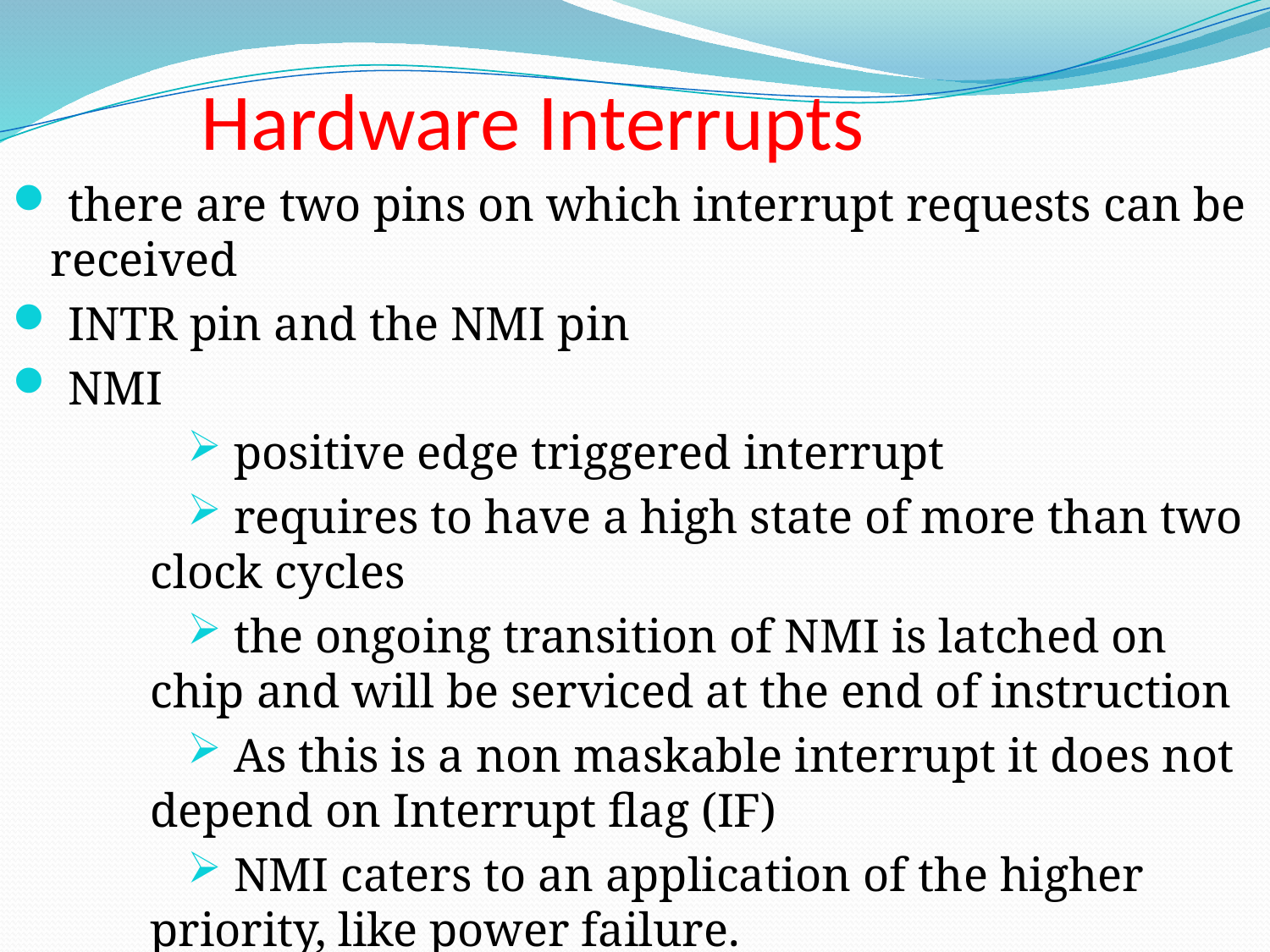

# Hardware Interrupts
 there are two pins on which interrupt requests can be received
 INTR pin and the NMI pin
 NMI
 positive edge triggered interrupt
 requires to have a high state of more than two clock cycles
 the ongoing transition of NMI is latched on chip and will be serviced at the end of instruction
 As this is a non maskable interrupt it does not depend on Interrupt flag (IF)
 NMI caters to an application of the higher priority, like power failure.